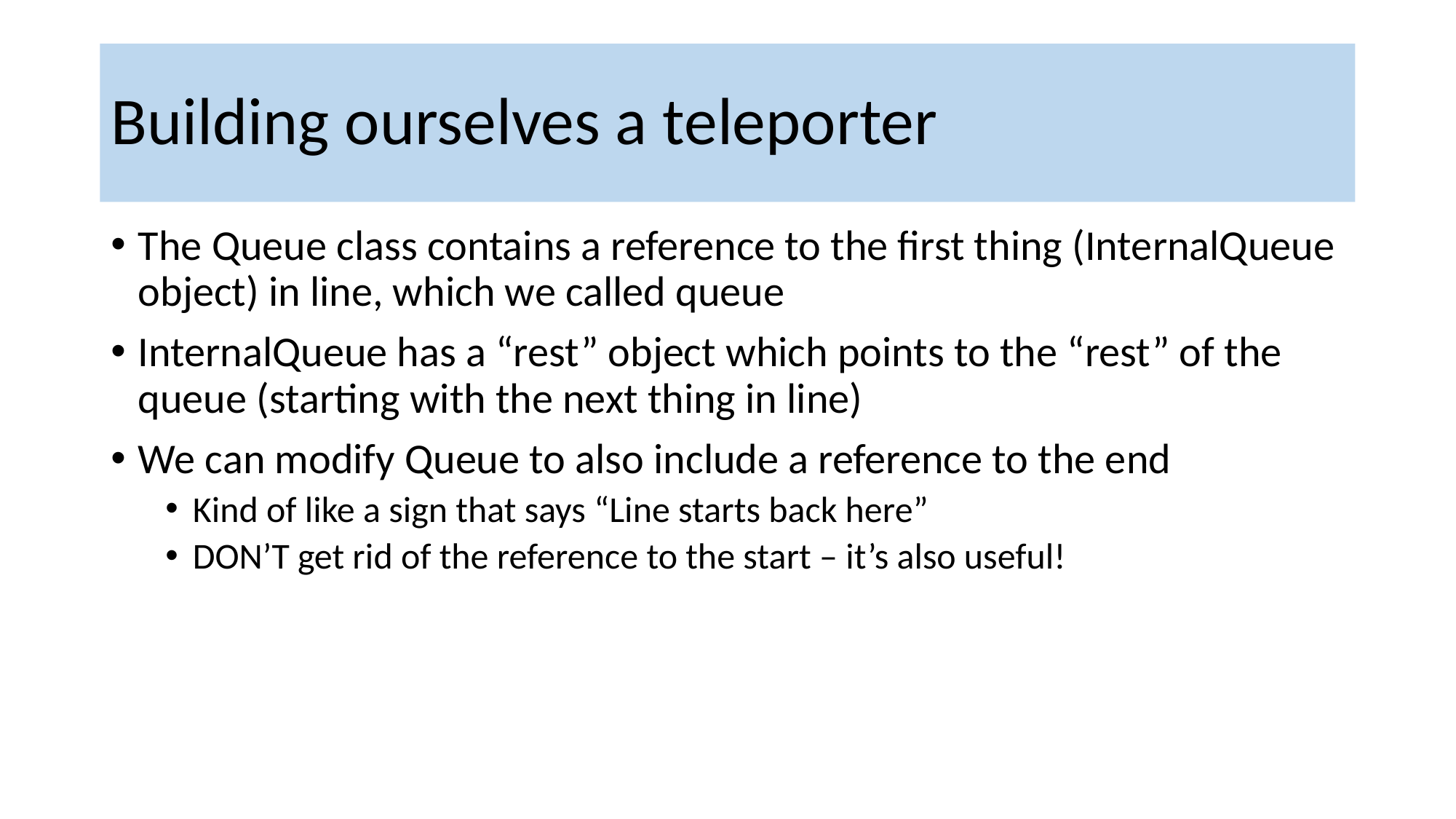

# Building ourselves a teleporter
The Queue class contains a reference to the first thing (InternalQueue object) in line, which we called queue
InternalQueue has a “rest” object which points to the “rest” of the queue (starting with the next thing in line)
We can modify Queue to also include a reference to the end
Kind of like a sign that says “Line starts back here”
DON’T get rid of the reference to the start – it’s also useful!